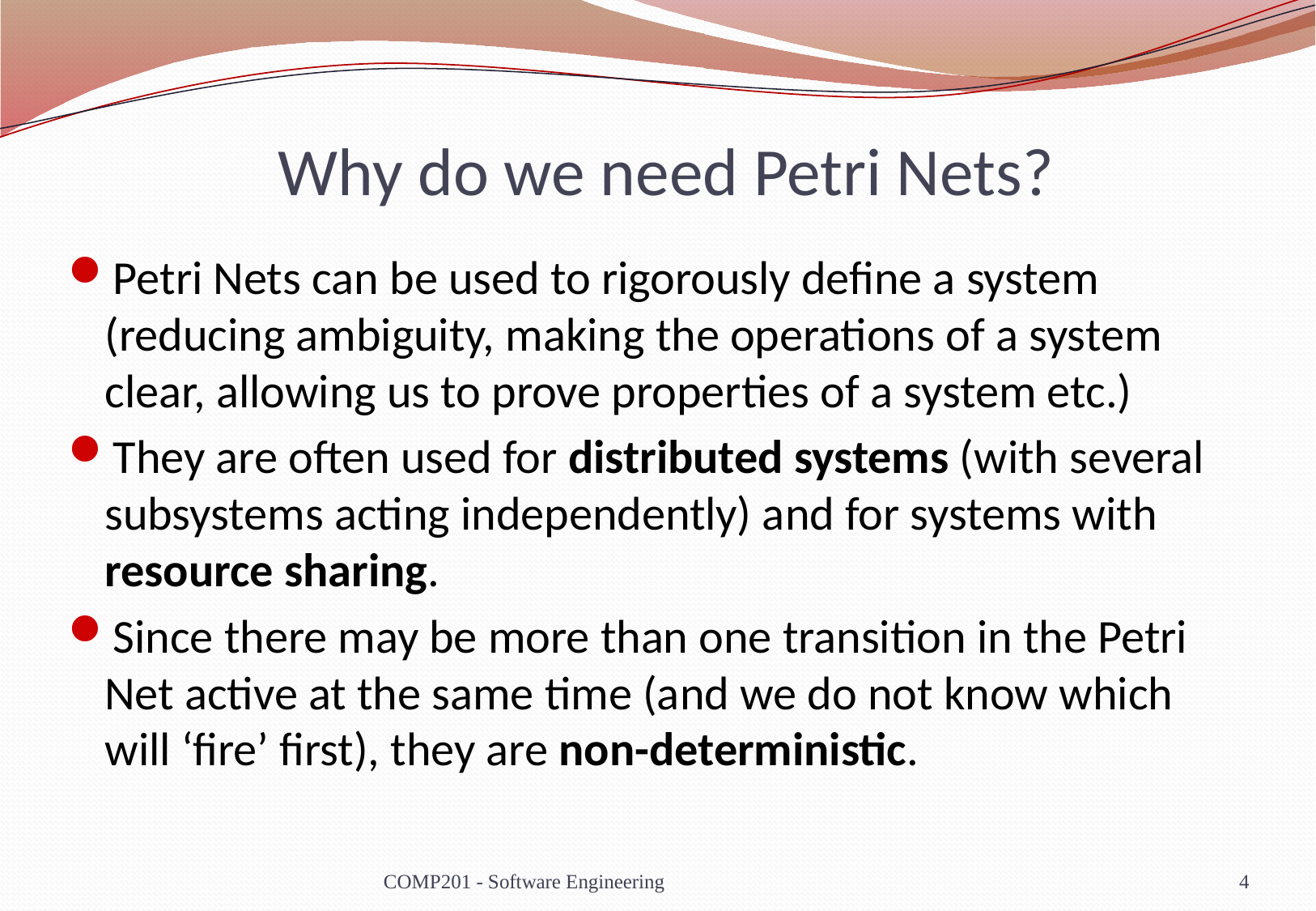

# Why do we need Petri Nets?
Petri Nets can be used to rigorously define a system (reducing ambiguity, making the operations of a system clear, allowing us to prove properties of a system etc.)
They are often used for distributed systems (with several subsystems acting independently) and for systems with resource sharing.
Since there may be more than one transition in the Petri Net active at the same time (and we do not know which will ‘fire’ first), they are non-deterministic.
COMP201 - Software Engineering
4